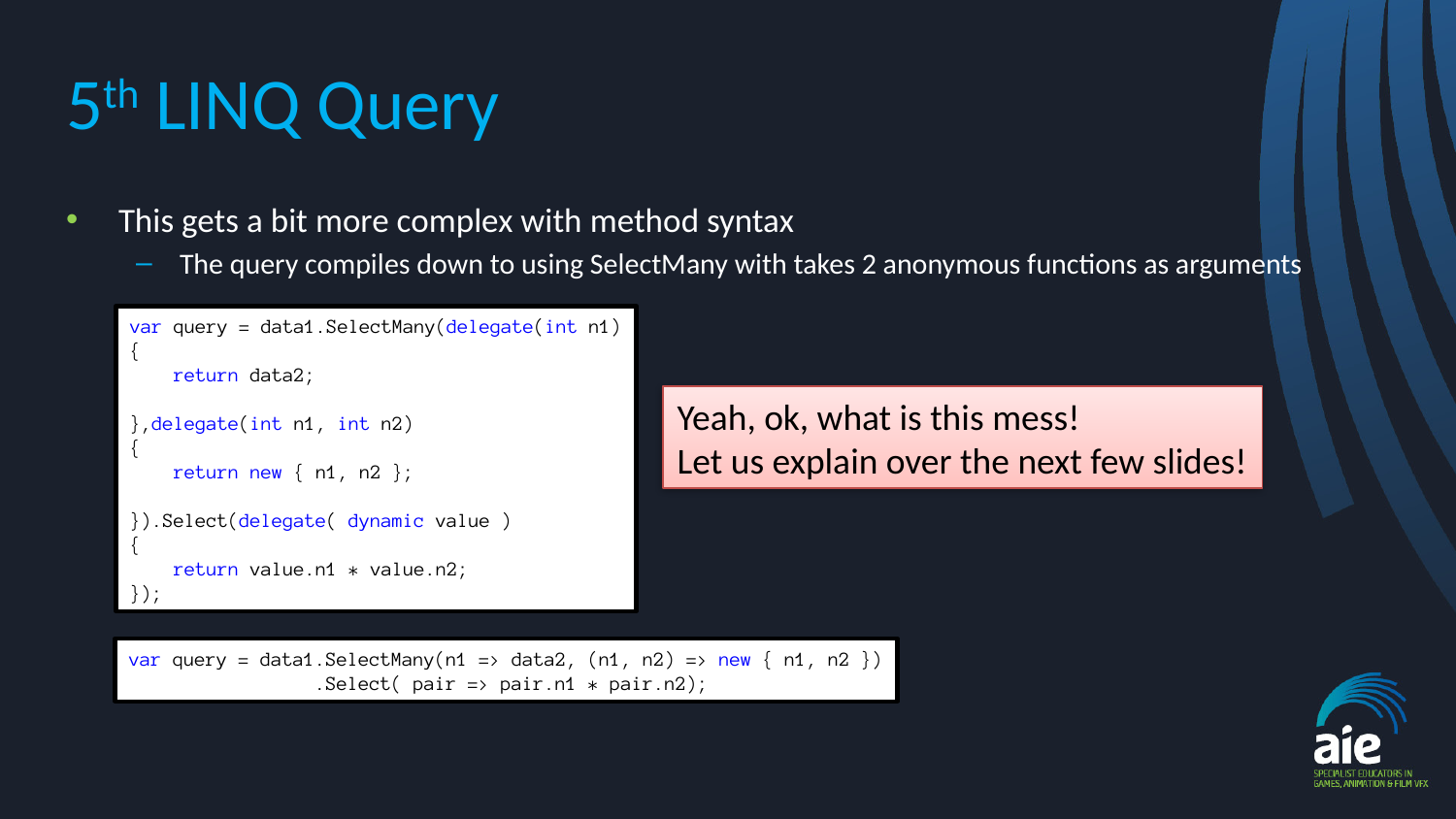

# 5th LINQ Query
This gets a bit more complex with method syntax
The query compiles down to using SelectMany with takes 2 anonymous functions as arguments
var query = data1.SelectMany(delegate(int n1)
{
    return data2;

},delegate(int n1, int n2)
{
    return new { n1, n2 };

}).Select(delegate( dynamic value )
{
    return value.n1 * value.n2;
});
Yeah, ok, what is this mess!
Let us explain over the next few slides!
var query = data1.SelectMany(n1 => data2, (n1, n2) => new { n1, n2 })
                 .Select( pair => pair.n1 * pair.n2);